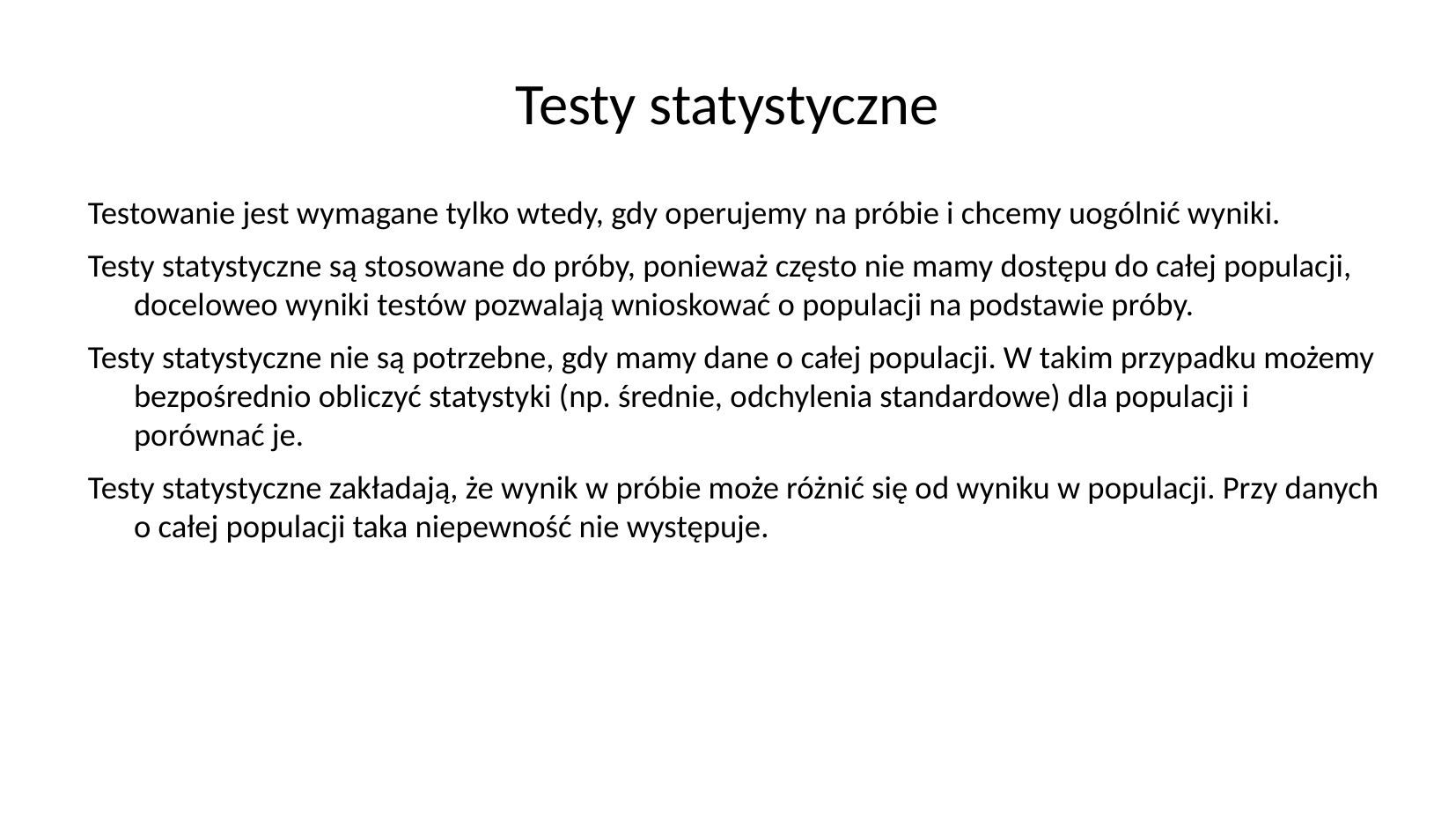

# Testy statystyczne
Testowanie jest wymagane tylko wtedy, gdy operujemy na próbie i chcemy uogólnić wyniki.
Testy statystyczne są stosowane do próby, ponieważ często nie mamy dostępu do całej populacji, doceloweo wyniki testów pozwalają wnioskować o populacji na podstawie próby.
Testy statystyczne nie są potrzebne, gdy mamy dane o całej populacji. W takim przypadku możemy bezpośrednio obliczyć statystyki (np. średnie, odchylenia standardowe) dla populacji i porównać je.
Testy statystyczne zakładają, że wynik w próbie może różnić się od wyniku w populacji. Przy danych o całej populacji taka niepewność nie występuje.